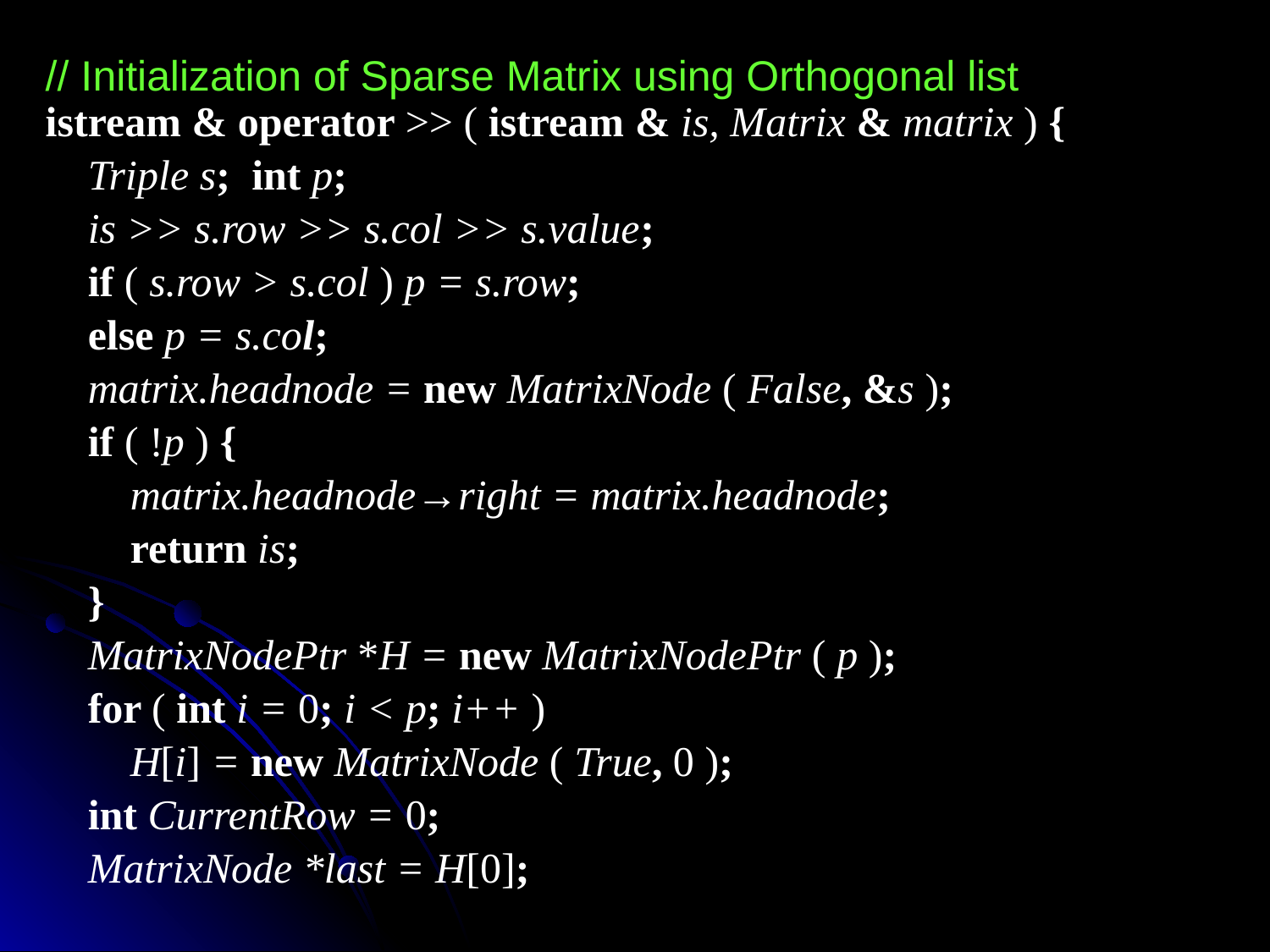

// Initialization of Sparse Matrix using Orthogonal list
istream & operator >> ( istream & is, Matrix & matrix ) {
    Triple s;  int p;
    is >> s.row >> s.col >> s.value;
    if ( s.row > s.col ) p = s.row;
    else p = s.col;
    matrix.headnode = new MatrixNode ( False, &s );
    if ( !p ) {
        matrix.headnode→right = matrix.headnode;
        return is;
    }
    MatrixNodePtr *H = new MatrixNodePtr ( p );
    for ( int i = 0; i < p; i++ )
        H[i] = new MatrixNode ( True, 0 );
    int CurrentRow = 0;
    MatrixNode *last = H[0];